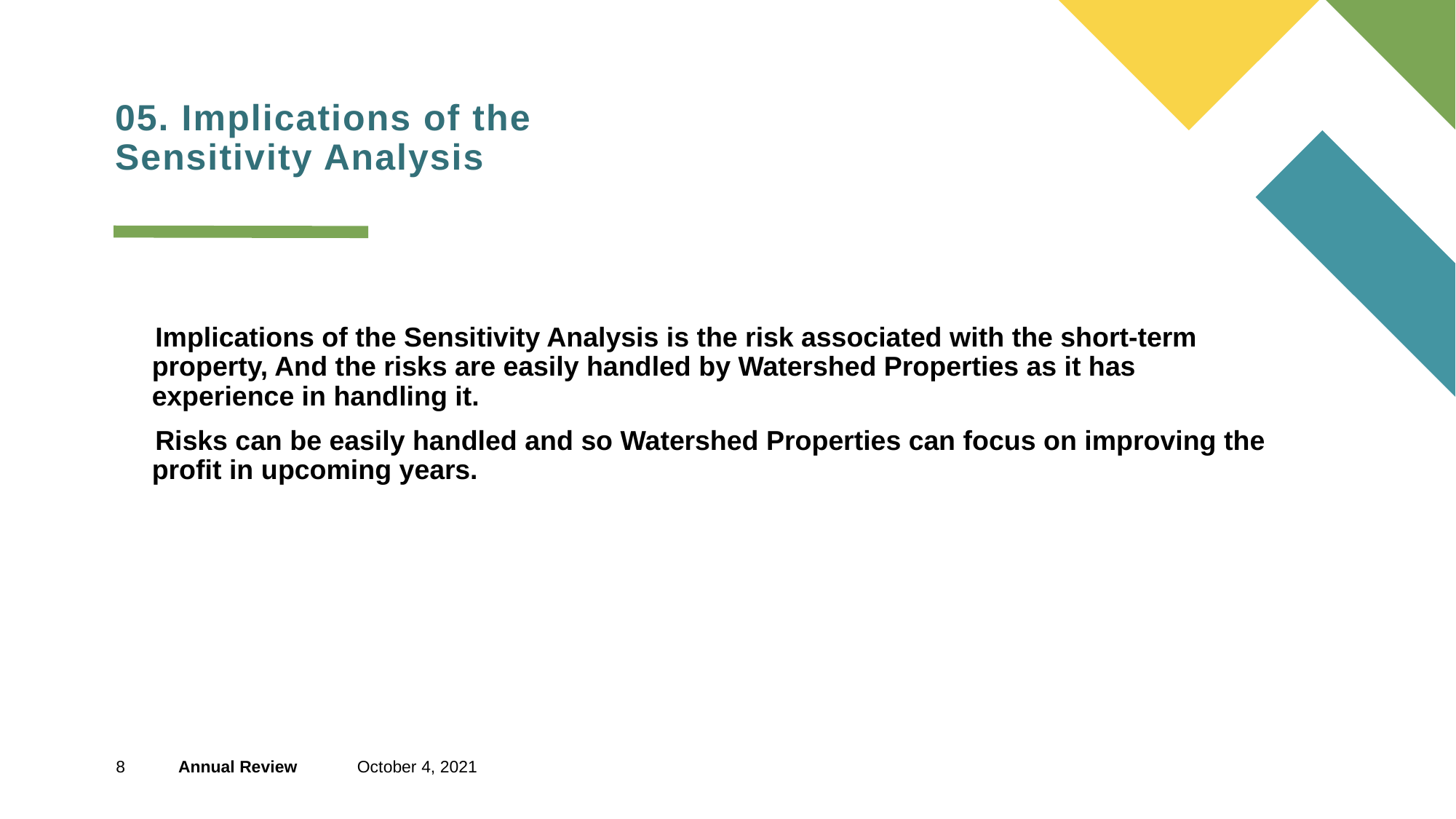

# 05. Implications of the Sensitivity Analysis

    Implications of the Sensitivity Analysis is the risk associated with the short-term property, And the risks are easily handled by Watershed Properties as it has experience in handling it.
    Risks can be easily handled and so Watershed Properties can focus on improving the profit in upcoming years.
8
Annual Review
October 4, 2021